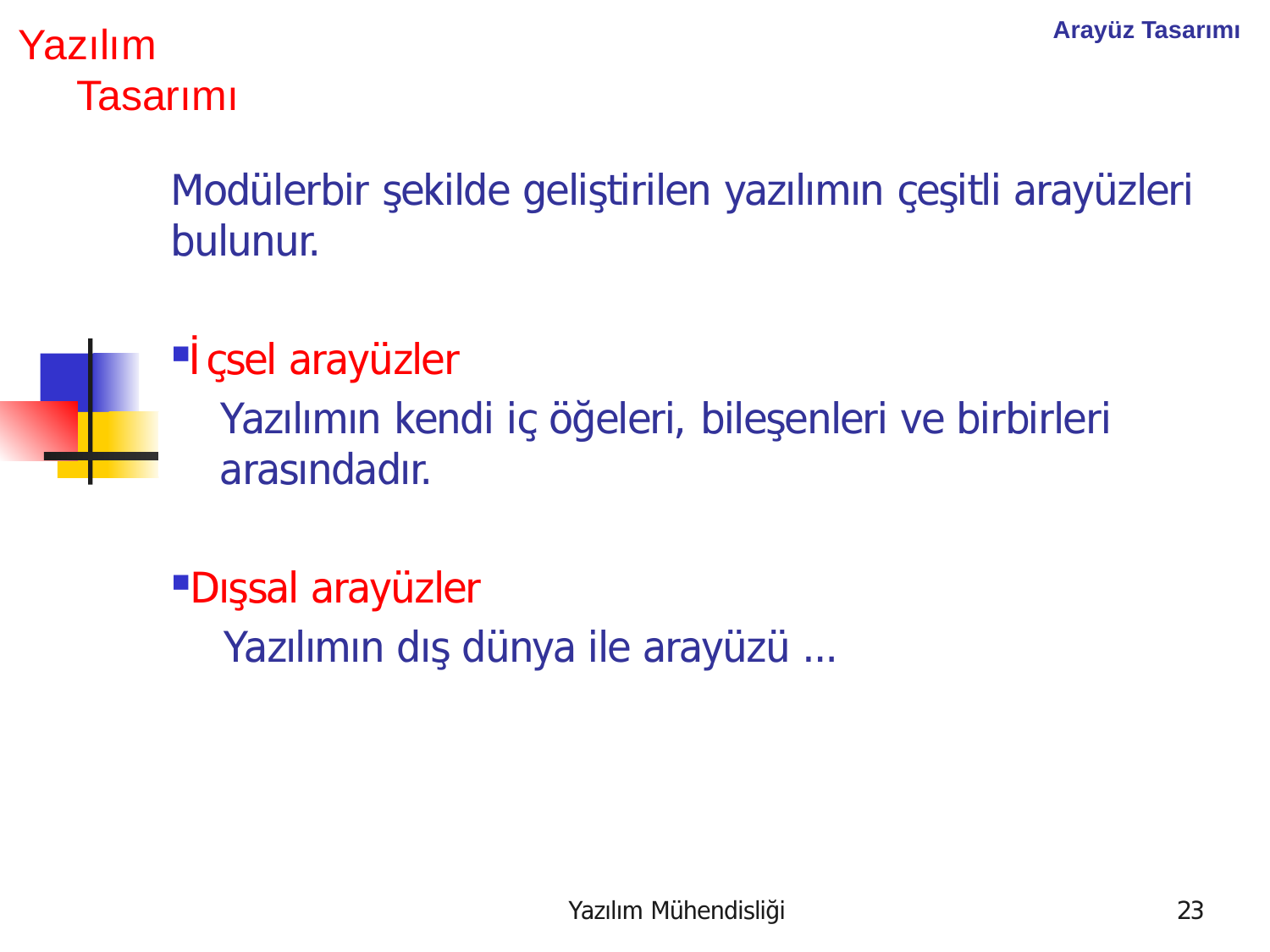

Arayüz Tasarımı
Yazılım
     Tasarımı
Modülerbir şekilde geliştirilen yazılımın çeşitli arayüzleri bulunur.

İçsel arayüzler
Yazılımın kendi iç öğeleri, bileşenleri ve birbirleri   arasındadır.

Dışsal arayüzler
    Yazılımın dış dünya ile arayüzü …

Yazılım Mühendisliği
23